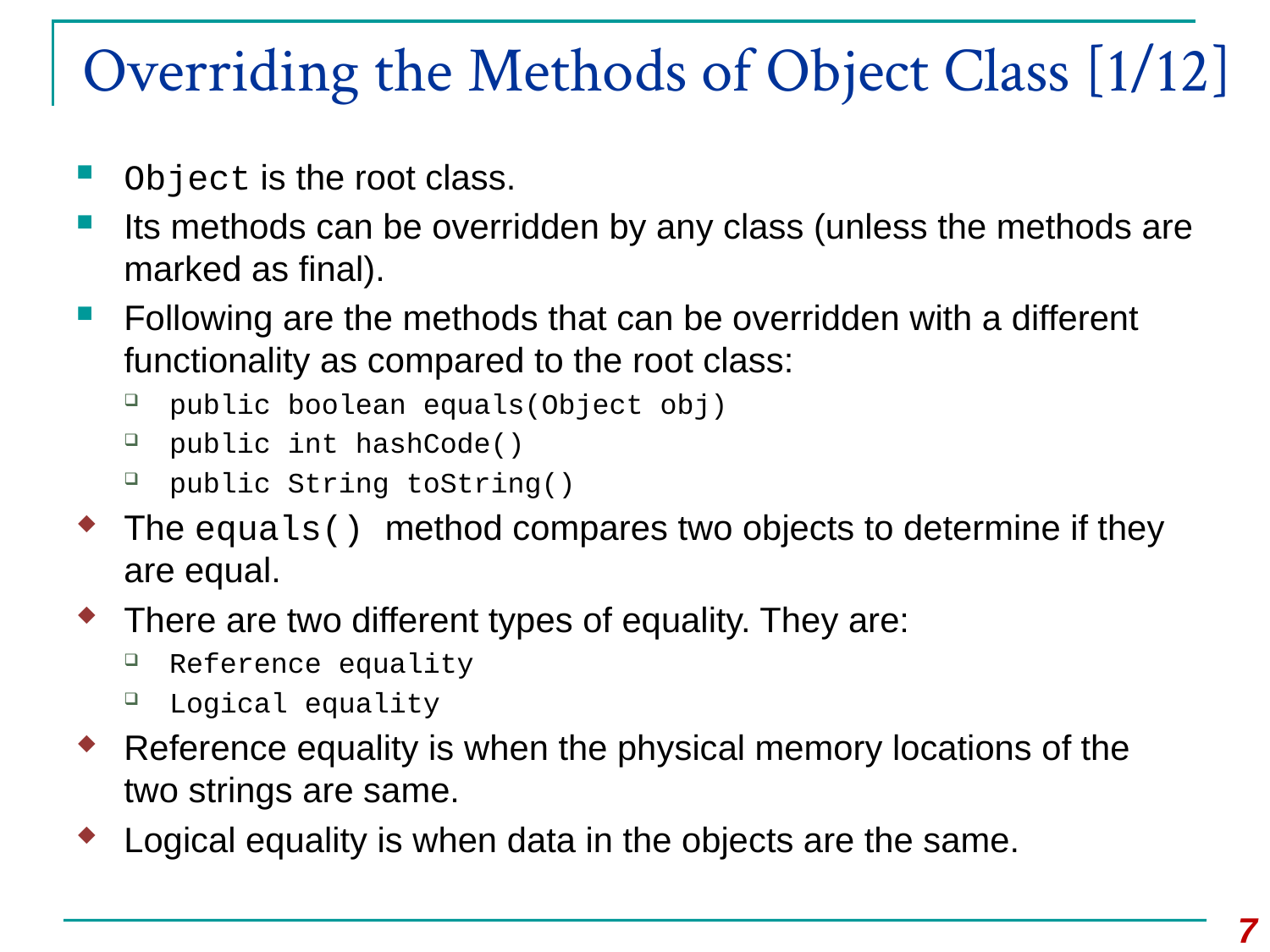

# Overriding the Methods of Object Class [1/12]
Object is the root class.
Its methods can be overridden by any class (unless the methods are marked as final).
Following are the methods that can be overridden with a different functionality as compared to the root class:
public boolean equals(Object obj)
public int hashCode()
public String toString()
The equals() method compares two objects to determine if they are equal.
There are two different types of equality. They are:
Reference equality
Logical equality
Reference equality is when the physical memory locations of the two strings are same.
Logical equality is when data in the objects are the same.
7